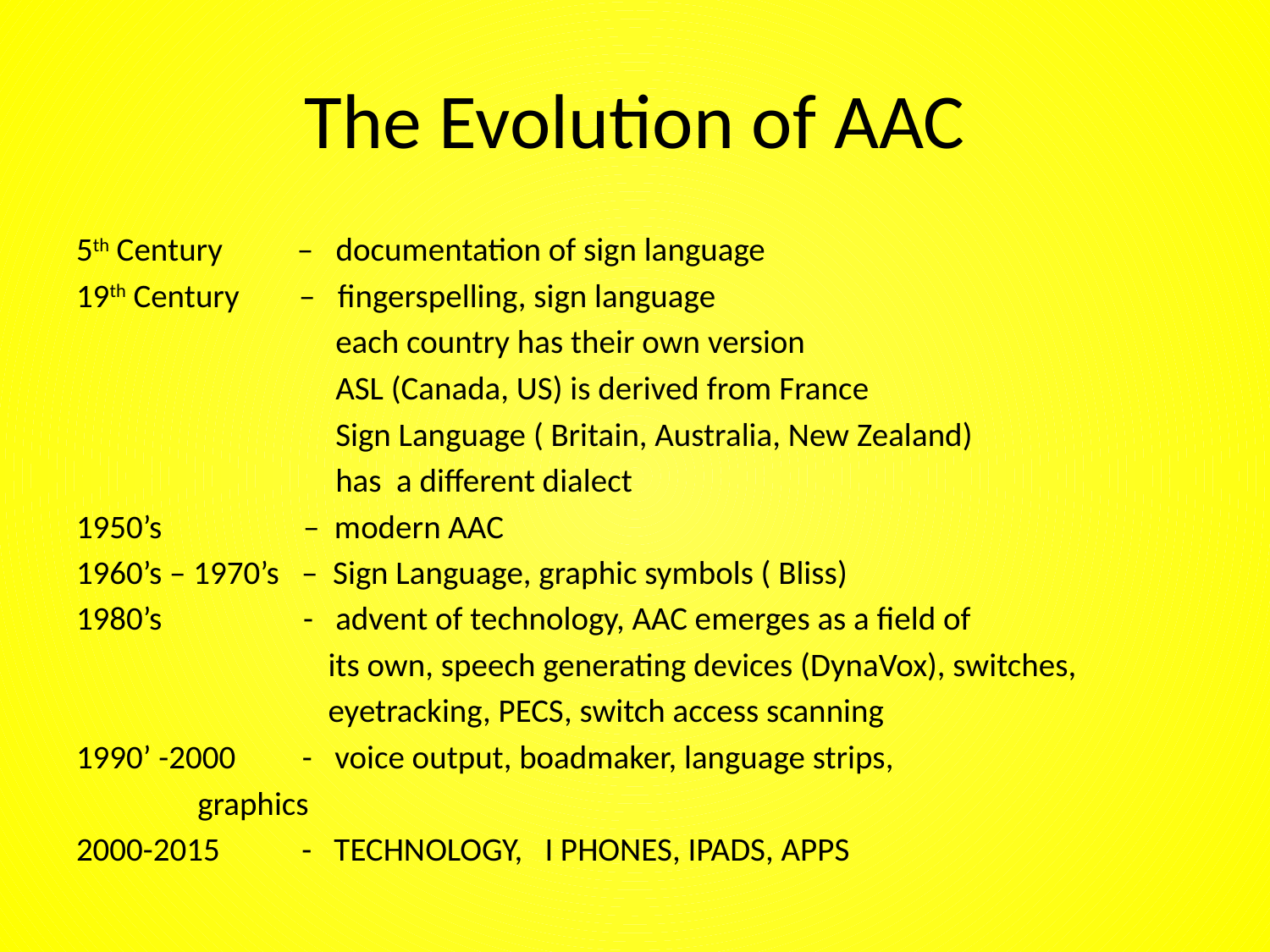

# The Evolution of AAC
5th Century          –   documentation of sign language
19th Century        –   fingerspelling, sign language
                                   each country has their own version
                                   ASL (Canada, US) is derived from France
                                   Sign Language ( Britain, Australia, New Zealand)
                                   has  a different dialect
1950’s                   –  modern AAC
1960’s – 1970’s   –  Sign Language, graphic symbols ( Bliss)
1980’s                   -   advent of technology, AAC emerges as a field of
                                  its own, speech generating devices (DynaVox), switches,
                                  eyetracking, PECS, switch access scanning
1990’ -2000         -   voice output, boadmaker, language strips,
		   graphics
2000-2015           -   TECHNOLOGY,   I PHONES, IPADS, APPS